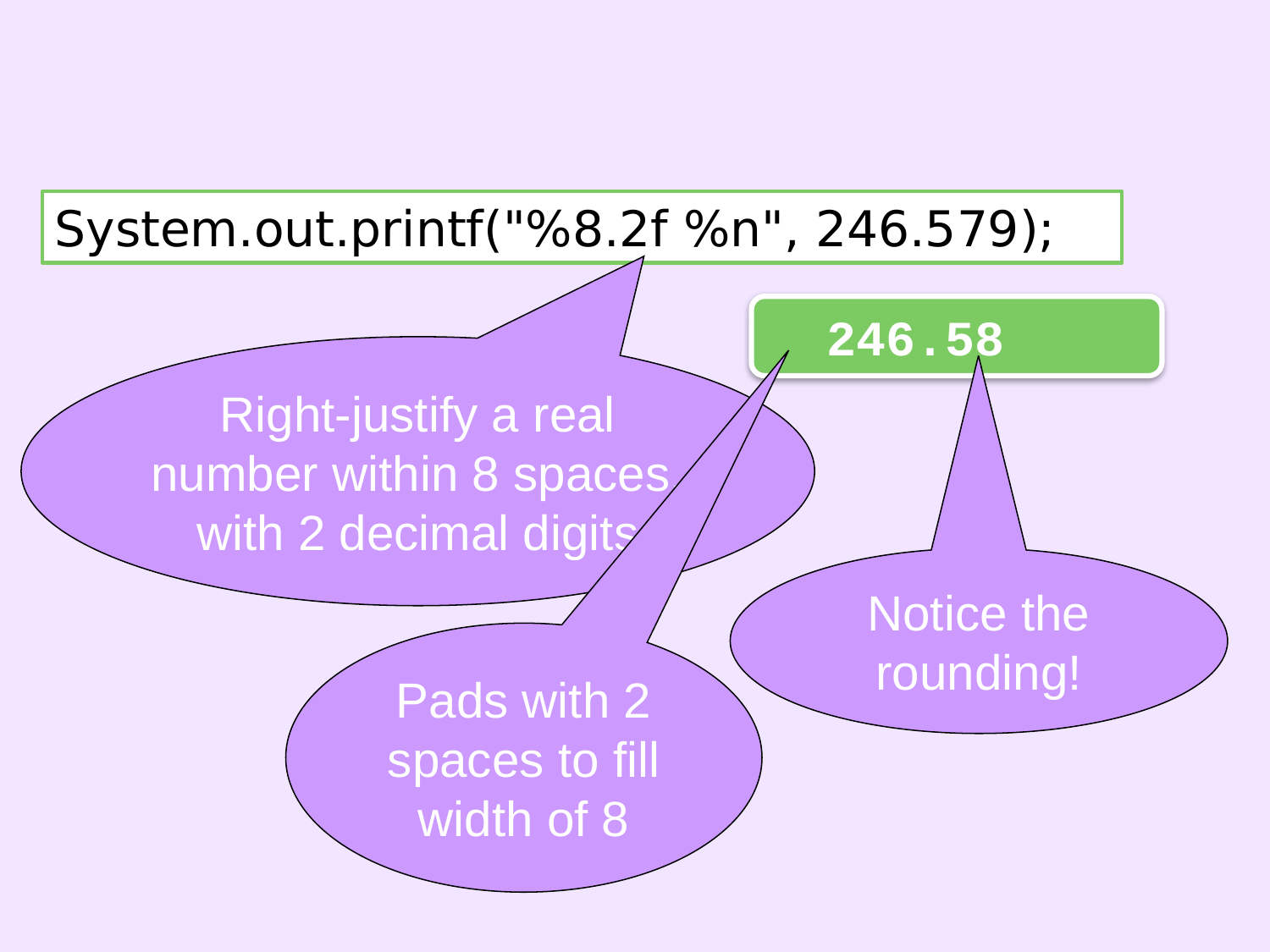

System.out.printf("%8.2f %n", 246.579);
  246.58
Right-justify a real number within 8 spaces, with 2 decimal digits
Notice the rounding!
Pads with 2 spaces to fill width of 8